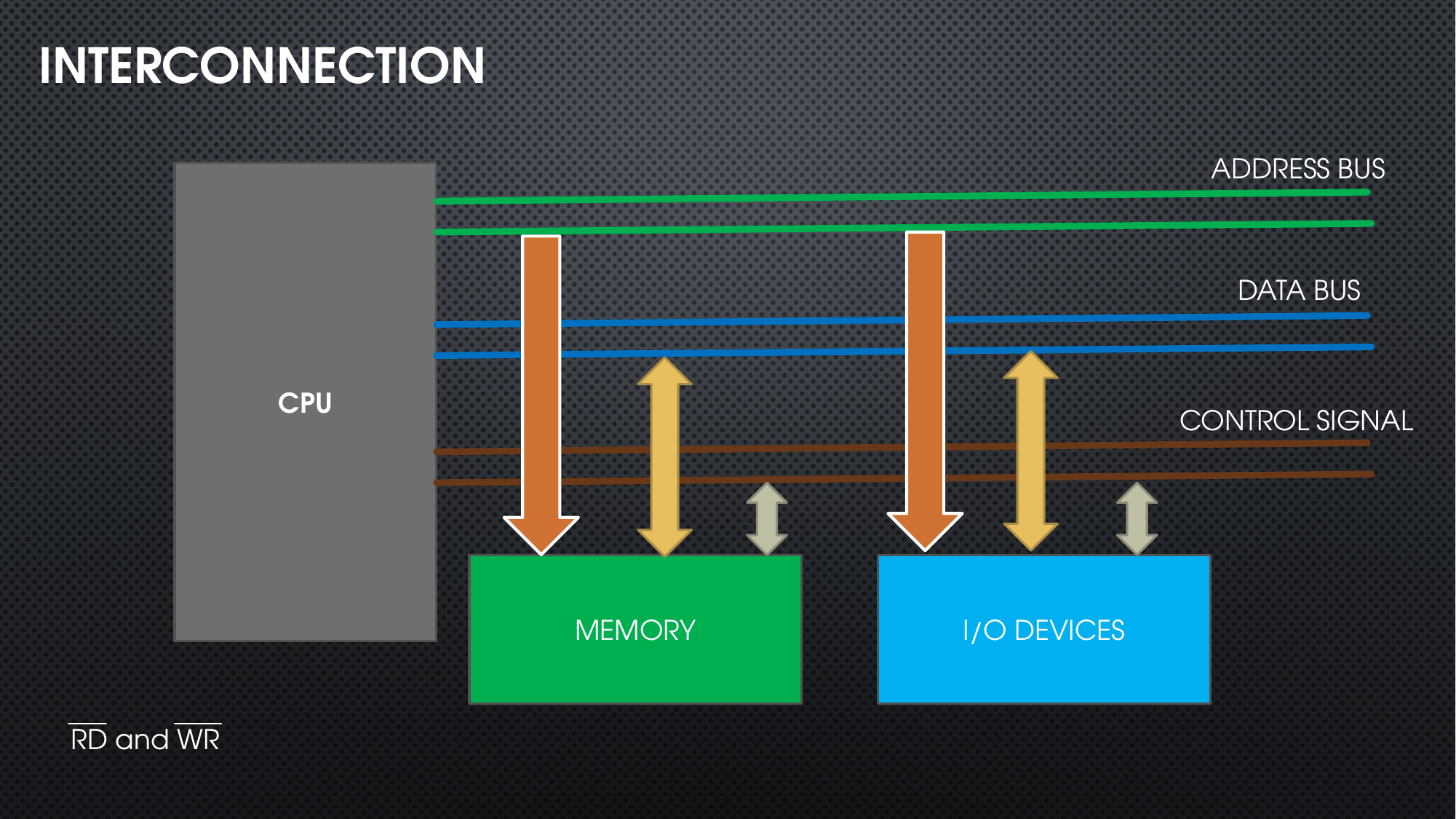

# INTERCONNECTION
ADDRESS BUS
CPU

DATA BUS

CONTROL SIGNAL

I/O DEVICES
MEMORY
RD and WR